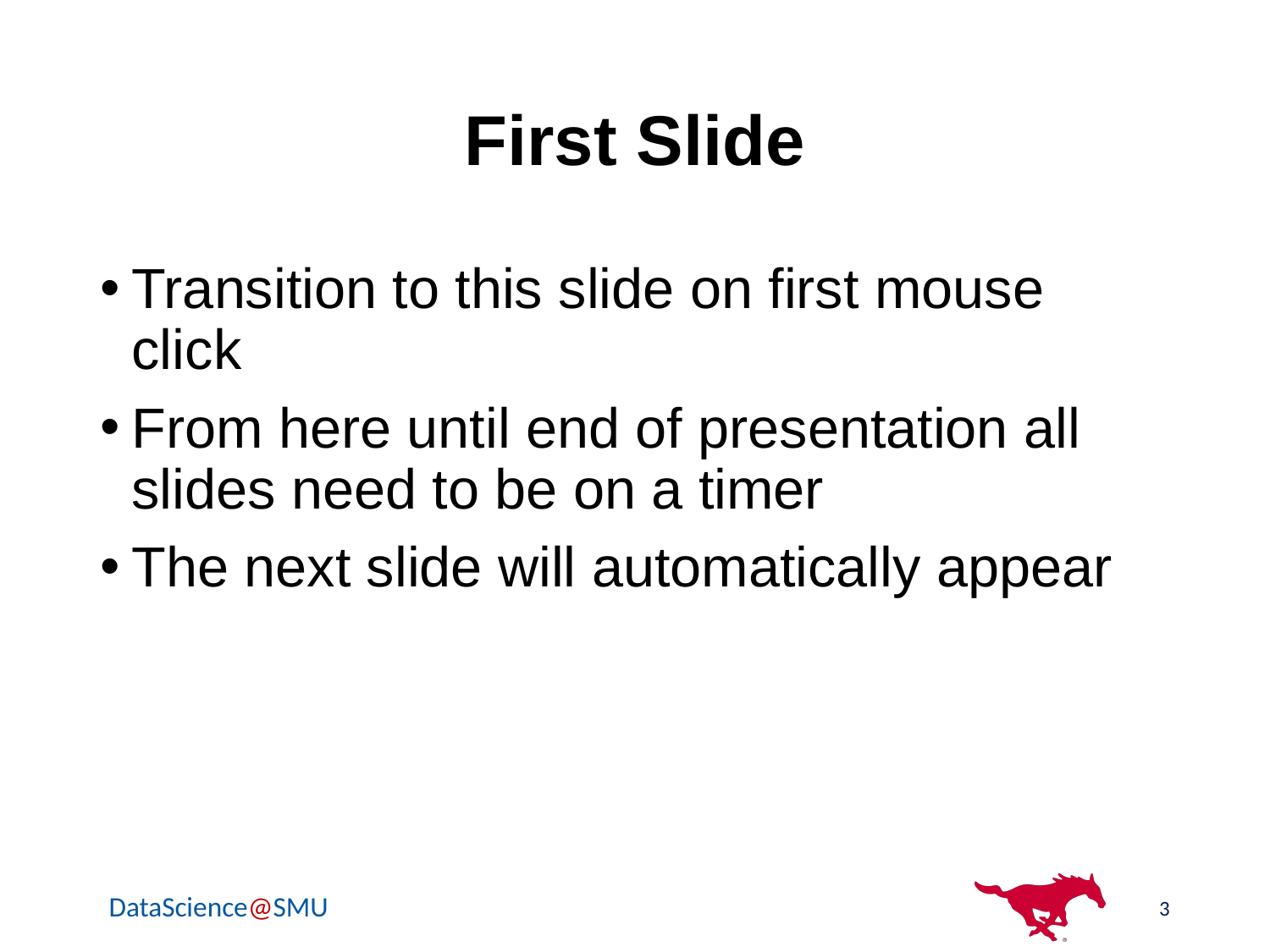

# First Slide
Transition to this slide on first mouse click
From here until end of presentation all slides need to be on a timer
The next slide will automatically appear
3